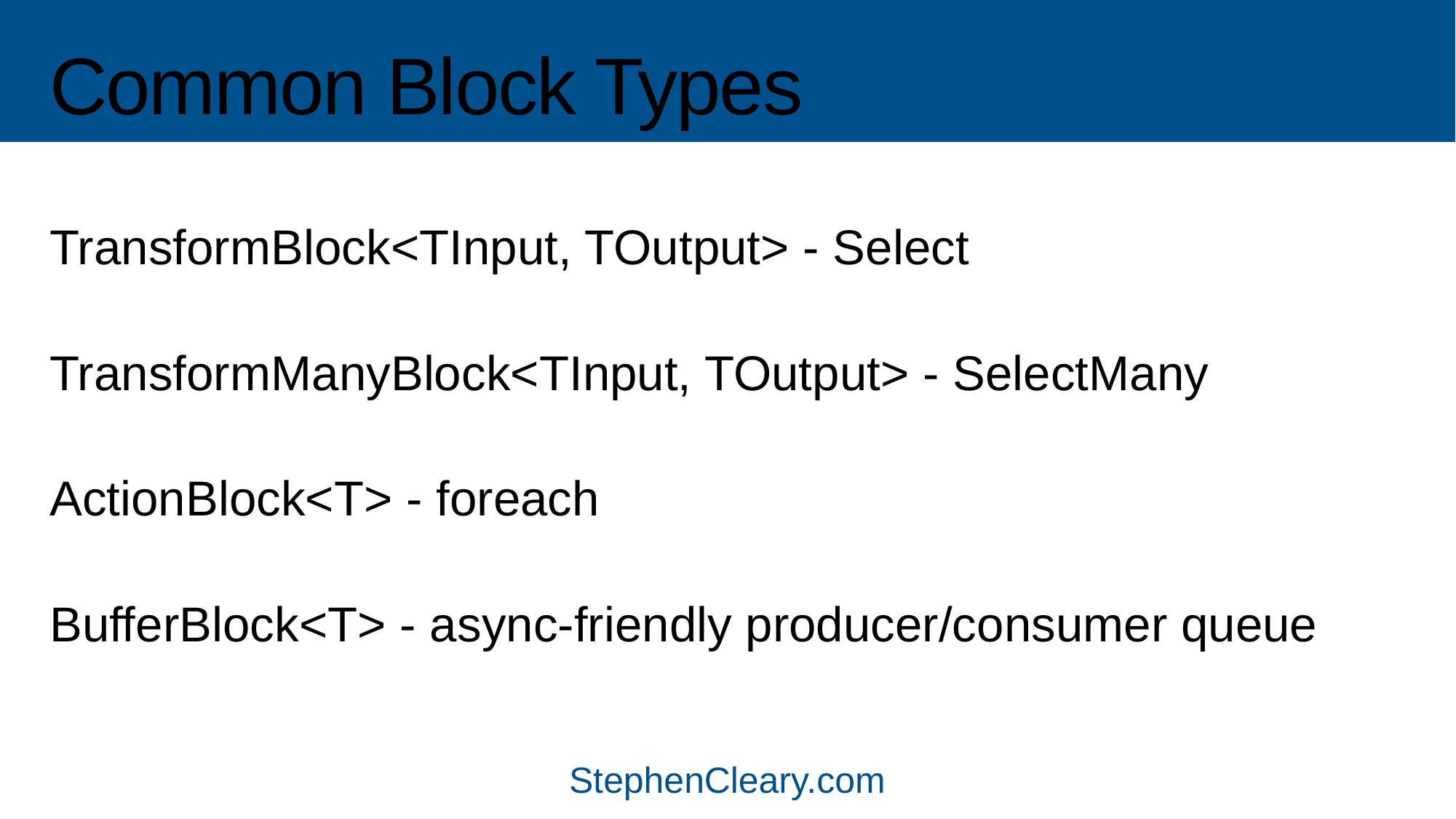

# Common Block Types

TransformBlock<TInput, TOutput> - Select

TransformManyBlock<TInput, TOutput> - SelectMany

ActionBlock<T> - foreach

BufferBlock<T> - async-friendly producer/consumer queue